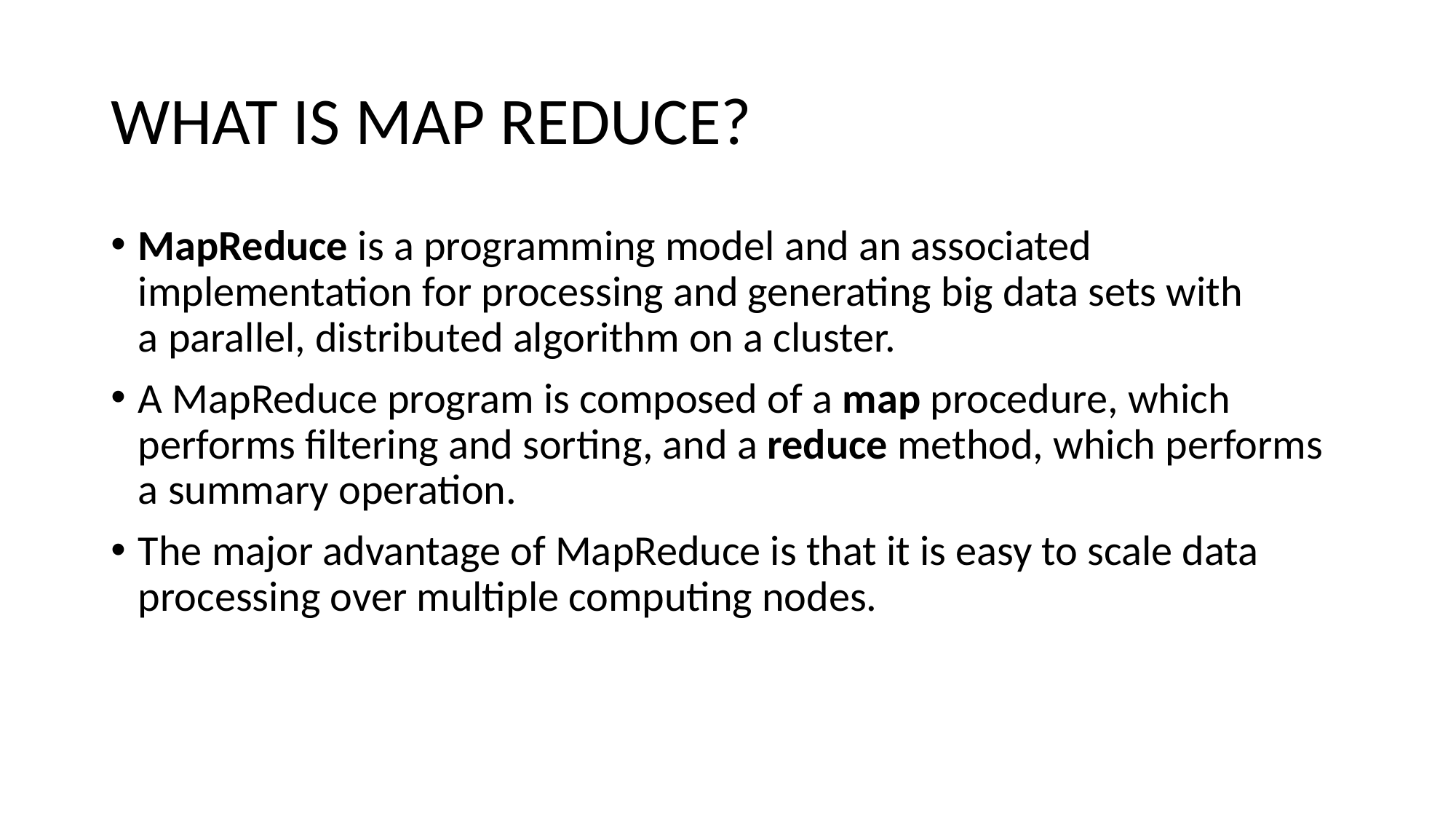

# WHAT IS MAP REDUCE?
MapReduce is a programming model and an associated implementation for processing and generating big data sets with a parallel, distributed algorithm on a cluster.
A MapReduce program is composed of a map procedure, which performs filtering and sorting, and a reduce method, which performs a summary operation.
The major advantage of MapReduce is that it is easy to scale data processing over multiple computing nodes.